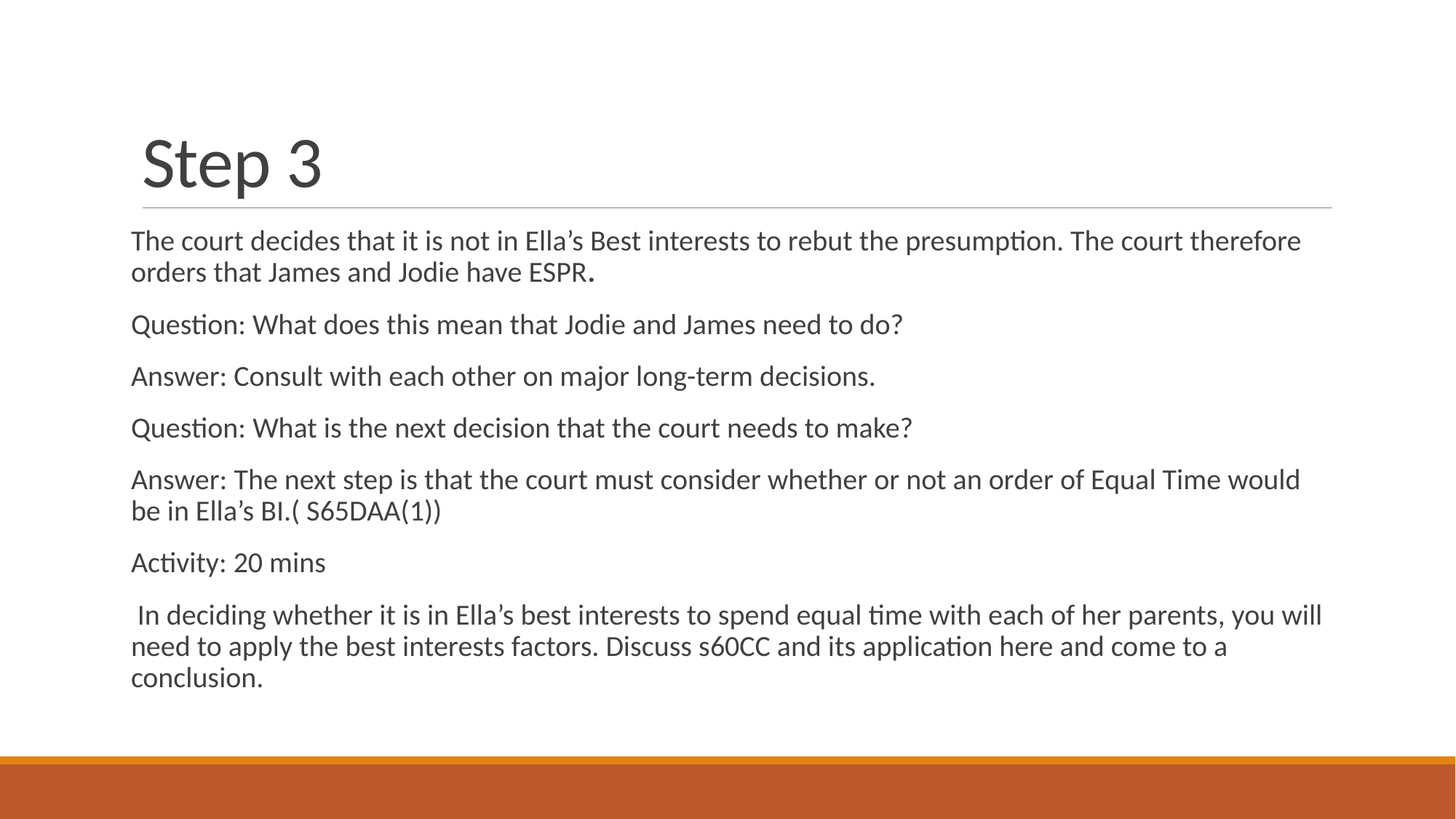

# Step 3
The court decides that it is not in Ella’s Best interests to rebut the presumption. The court therefore orders that James and Jodie have ESPR.
Question: What does this mean that Jodie and James need to do?
Answer: Consult with each other on major long-term decisions.
Question: What is the next decision that the court needs to make?
Answer: The next step is that the court must consider whether or not an order of Equal Time would be in Ella’s BI.( S65DAA(1))
Activity: 20 mins
 In deciding whether it is in Ella’s best interests to spend equal time with each of her parents, you will need to apply the best interests factors. Discuss s60CC and its application here and come to a conclusion.